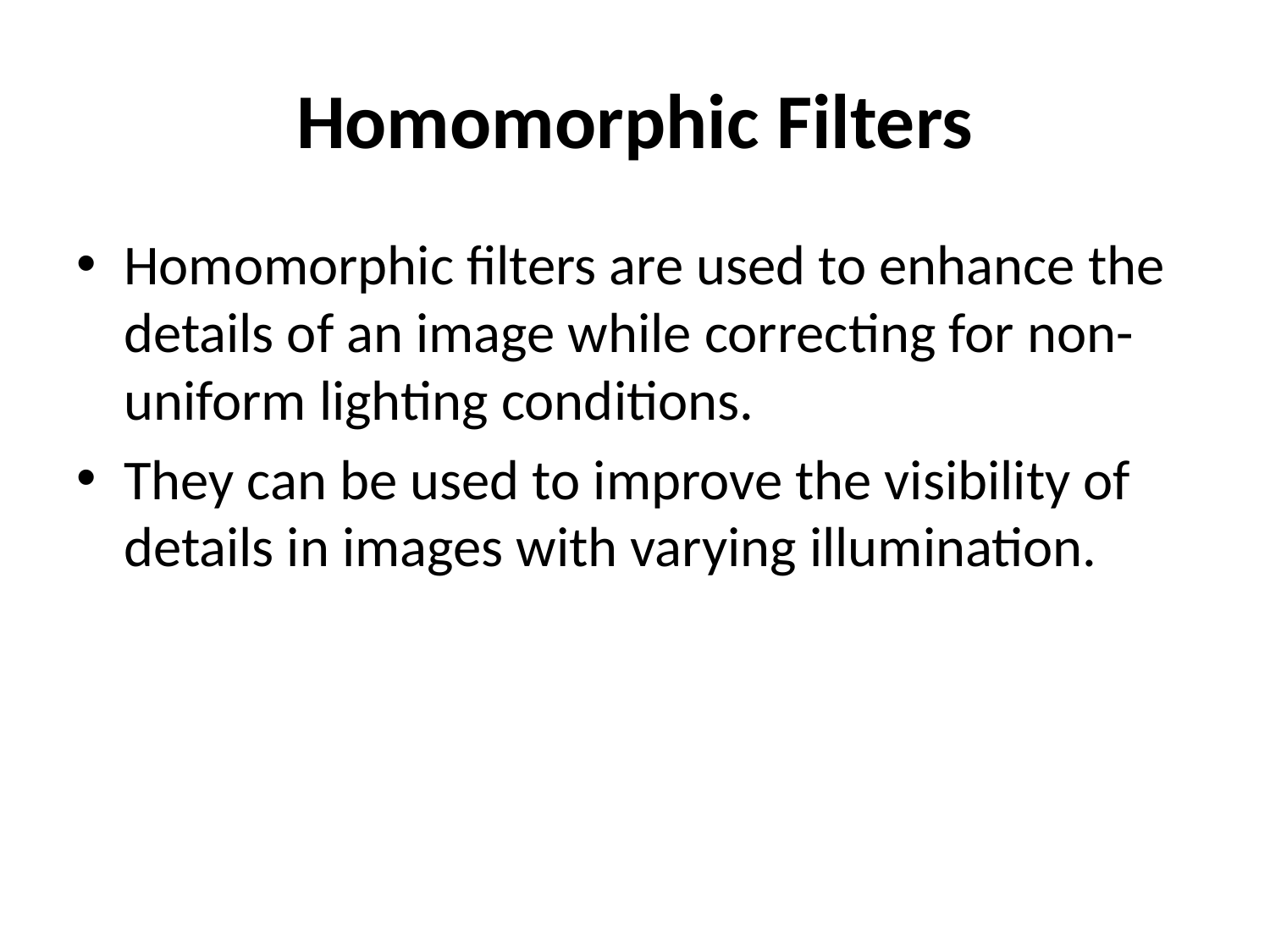

# Homomorphic Filters
Homomorphic filters are used to enhance the details of an image while correcting for non-uniform lighting conditions.
They can be used to improve the visibility of details in images with varying illumination.